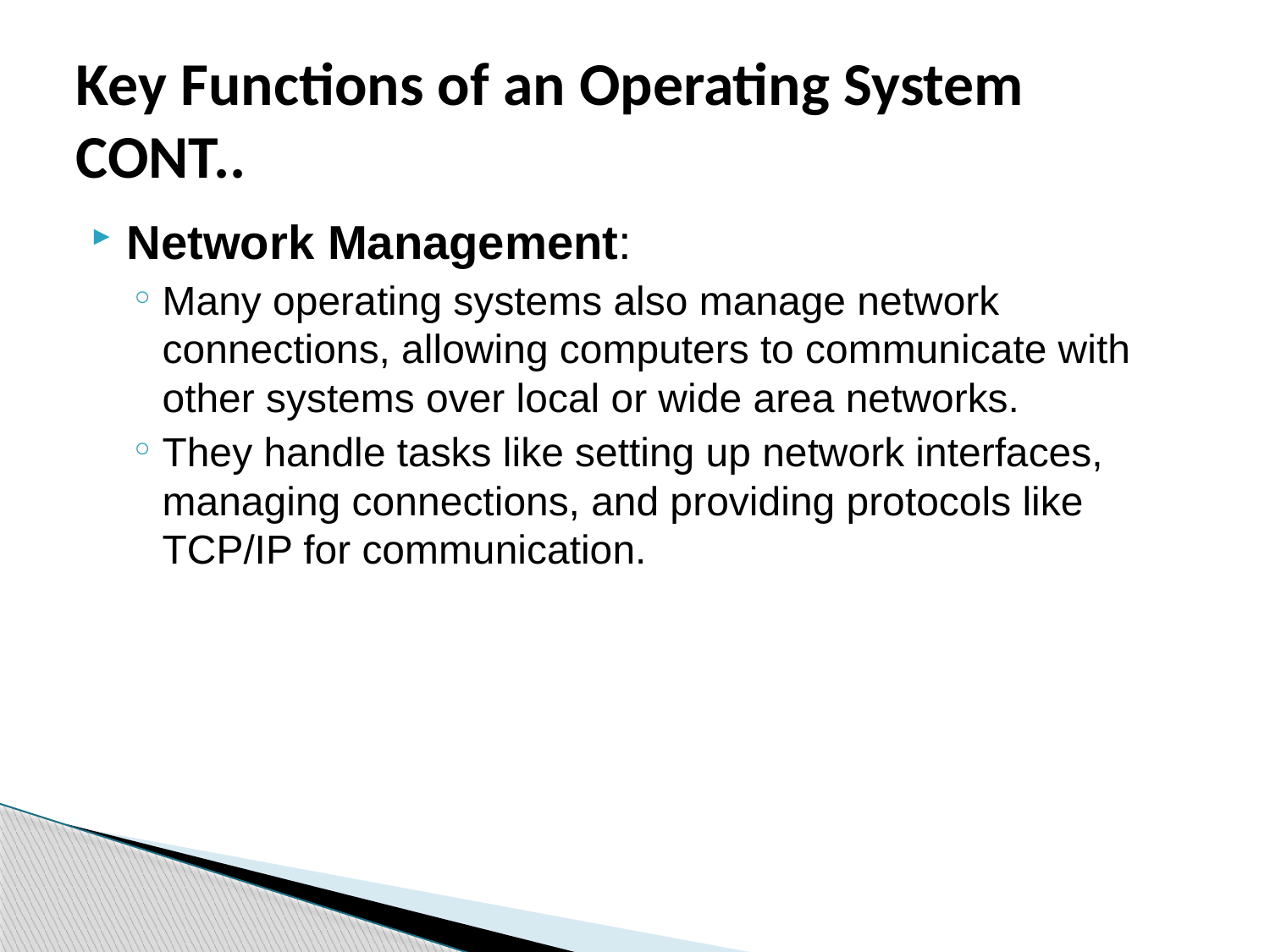

# Key Functions of an Operating System CONT..
Network Management:
Many operating systems also manage network connections, allowing computers to communicate with other systems over local or wide area networks.
They handle tasks like setting up network interfaces, managing connections, and providing protocols like TCP/IP for communication.